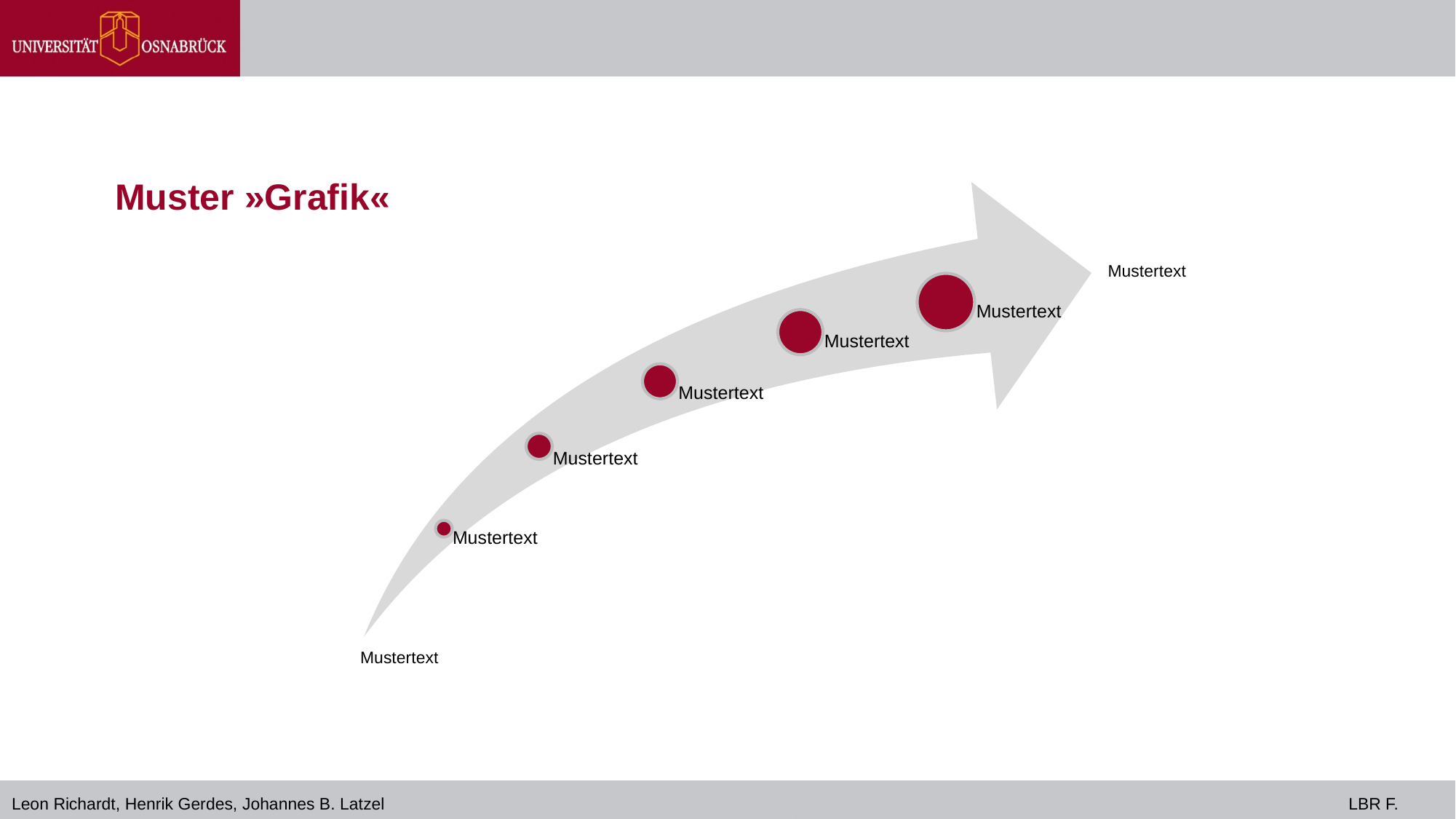

# Muster »Grafik«
Mustertext

Mustertext
Mustertext
Mustertext
Mustertext
Mustertext
Mustertext